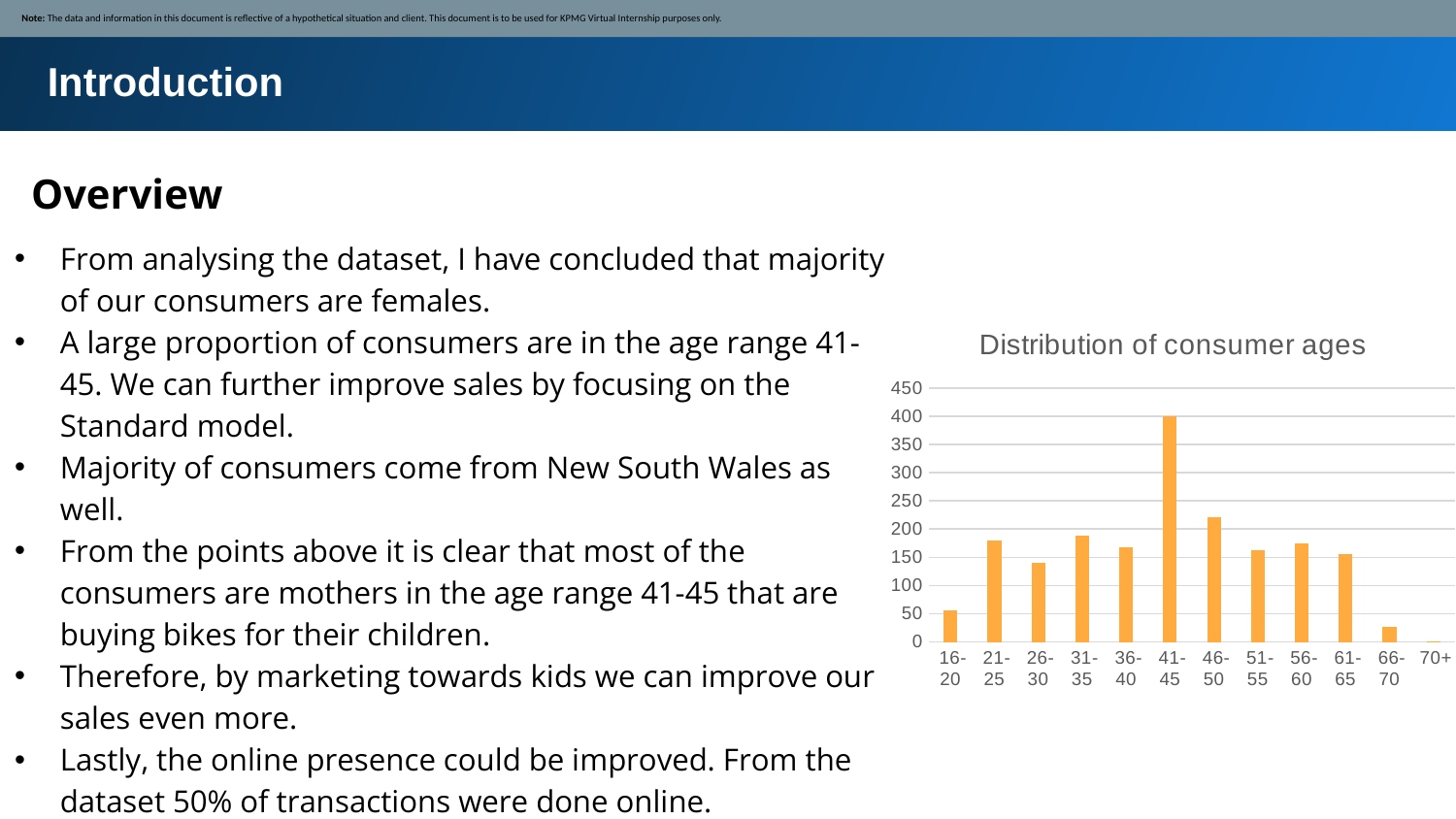

Note: The data and information in this document is reflective of a hypothetical situation and client. This document is to be used for KPMG Virtual Internship purposes only.
Introduction
Overview
From analysing the dataset, I have concluded that majority of our consumers are females.
A large proportion of consumers are in the age range 41-45. We can further improve sales by focusing on the Standard model.
Majority of consumers come from New South Wales as well.
From the points above it is clear that most of the consumers are mothers in the age range 41-45 that are buying bikes for their children.
Therefore, by marketing towards kids we can improve our sales even more.
Lastly, the online presence could be improved. From the dataset 50% of transactions were done online.

### Chart: Distribution of consumer ages

| Category |  |
|---|---|
|  16-20 | 56.0 |
|  21-25 | 179.0 |
|  26-30 | 141.0 |
|  31-35 | 188.0 |
|  36-40 | 168.0 |
|  41-45 | 400.0 |
|  46-50 | 221.0 |
|  51-55 | 162.0 |
|  56-60 | 174.0 |
|  61-65 | 155.0 |
|  66-70 | 27.0 |
|  70+ | 1.0 |